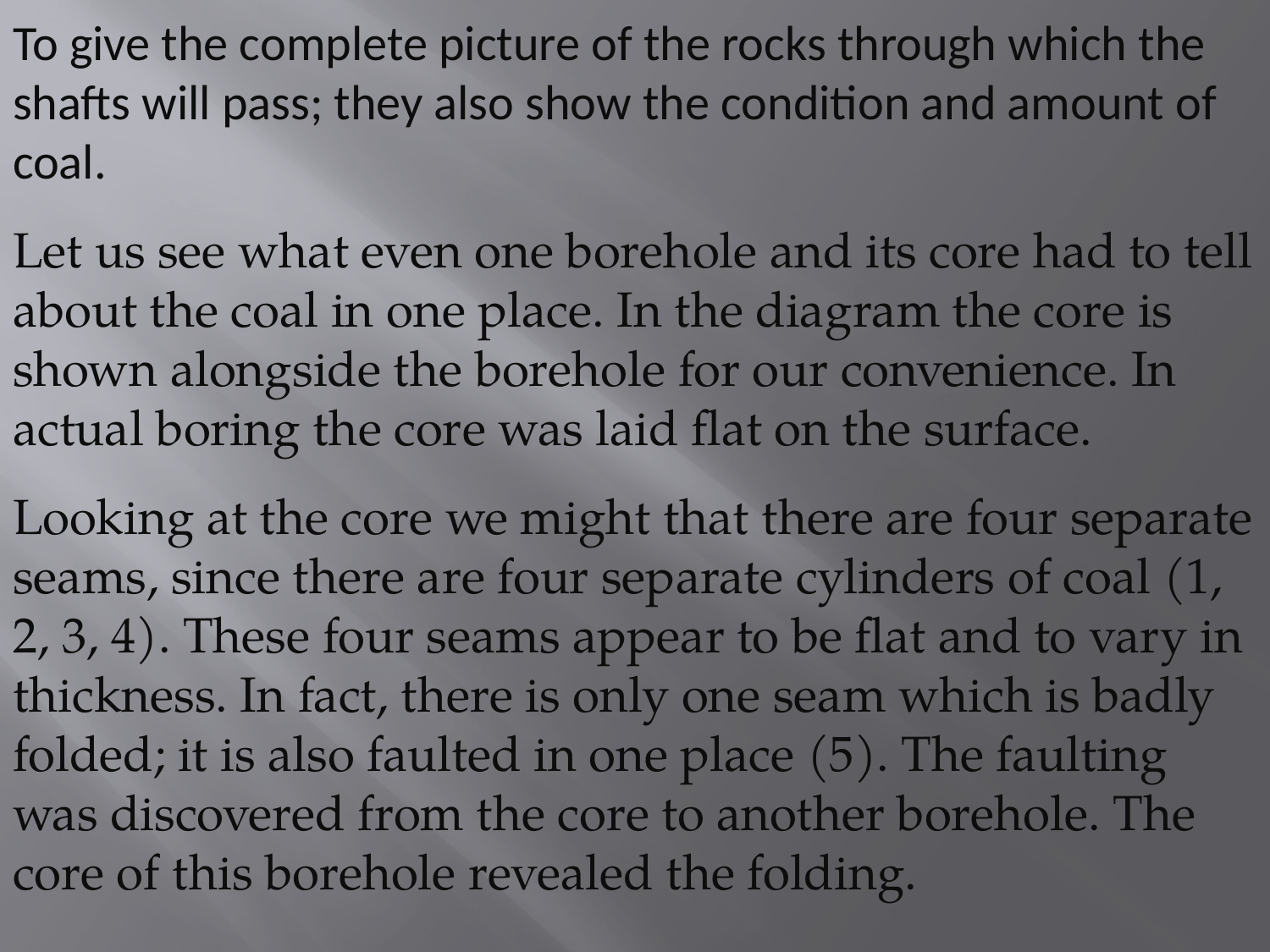

To give the complete picture of the rocks through which the shafts will pass; they also show the condition and amount of coal.

Let us see what even one borehole and its core had to tell about the coal in one place. In the diagram the core is shown alongside the borehole for our convenience. In actual boring the core was laid flat on the surface.

Looking at the core we might that there are four separate seams, since there are four separate cylinders of coal (1, 2, 3, 4). These four seams appear to be flat and to vary in thickness. In fact, there is only one seam which is badly folded; it is also faulted in one place (5). The faulting was discovered from the core to another borehole. The core of this borehole revealed the folding.